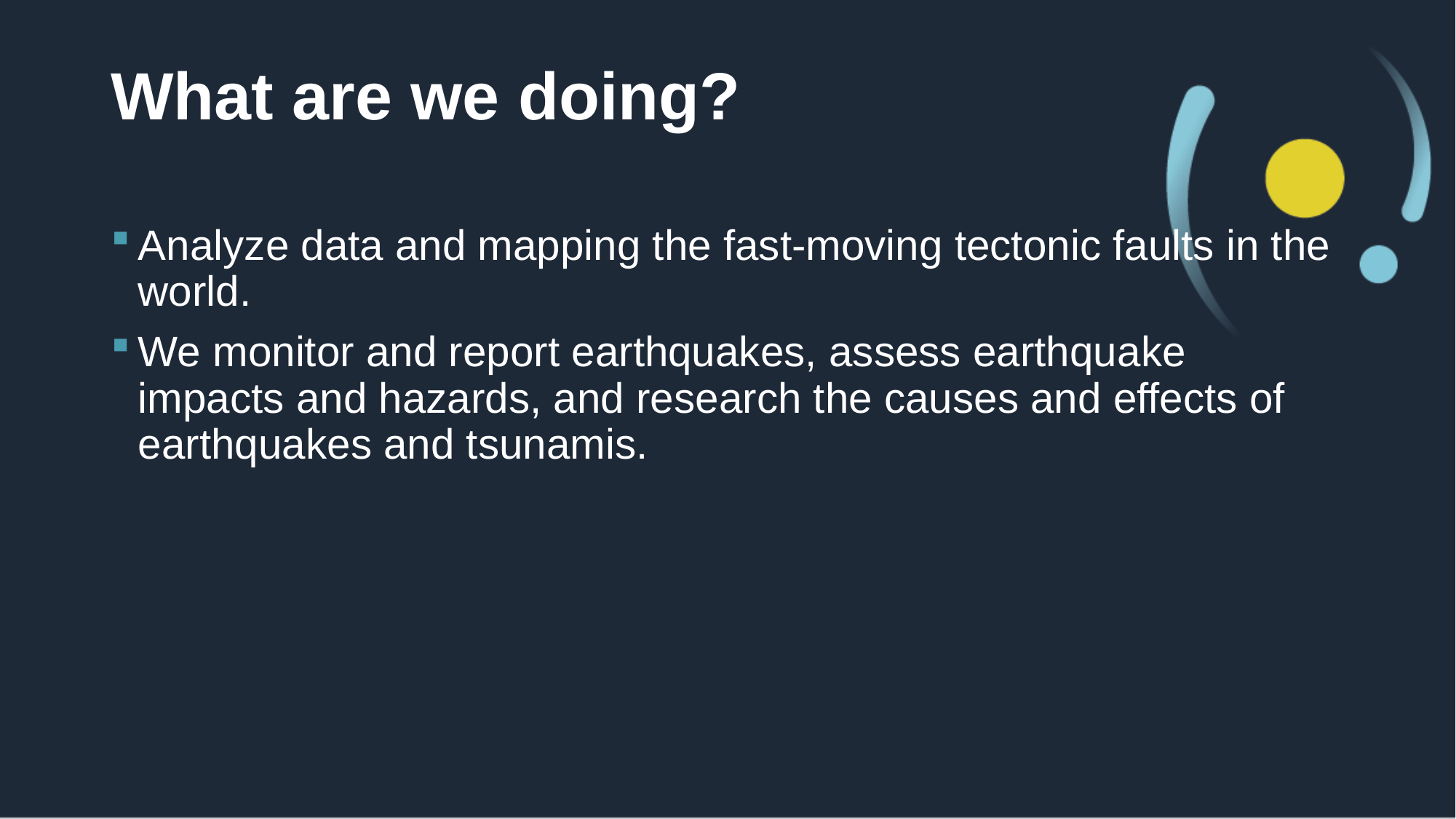

# What are we doing?
Analyze data and mapping the fast-moving tectonic faults in the world.
We monitor and report earthquakes, assess earthquake impacts and hazards, and research the causes and effects of earthquakes and tsunamis.